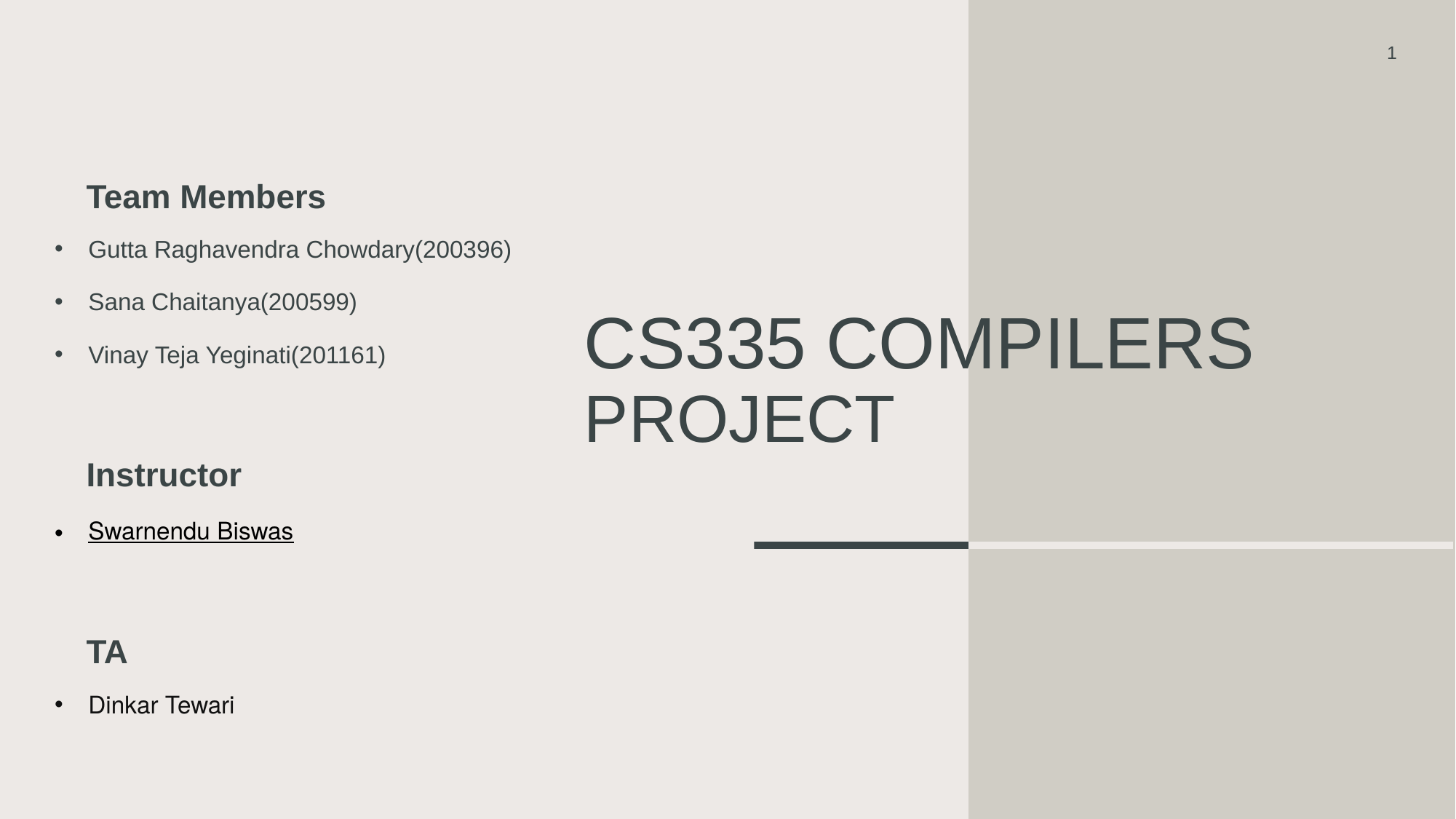

1
Team Members
Gutta Raghavendra Chowdary(200396)
Sana Chaitanya(200599)
Vinay Teja Yeginati(201161)
# CS335 COMPILERS PROJECT
Instructor
Swarnendu Biswas

TA
Dinkar Tewari